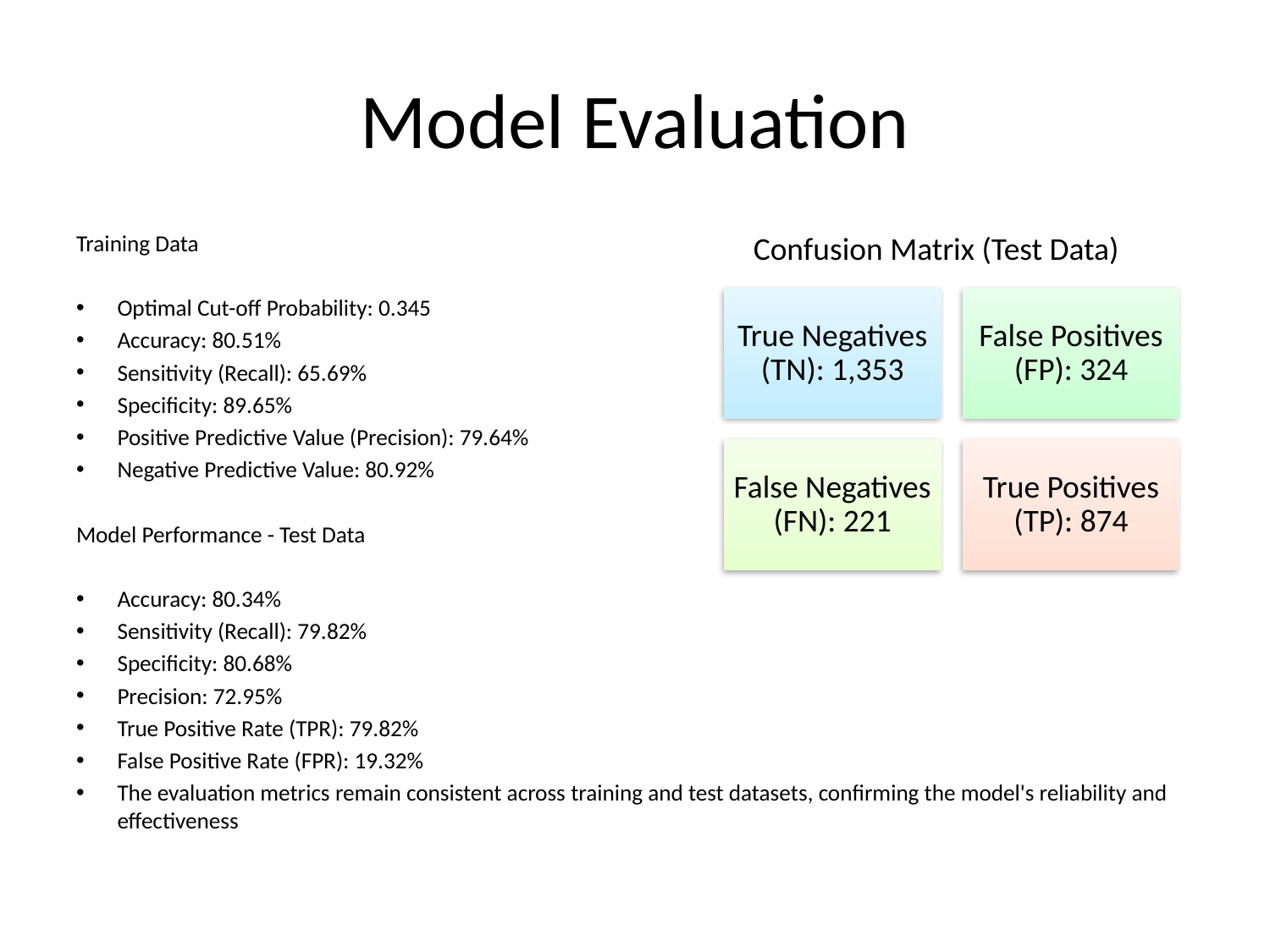

# Model Evaluation
Training Data

Optimal Cut-off Probability: 0.345
Accuracy: 80.51%
Sensitivity (Recall): 65.69%
Specificity: 89.65%
Positive Predictive Value (Precision): 79.64%
Negative Predictive Value: 80.92%

Model Performance - Test Data

Accuracy: 80.34%
Sensitivity (Recall): 79.82%
Specificity: 80.68%
Precision: 72.95%
True Positive Rate (TPR): 79.82%
False Positive Rate (FPR): 19.32%
The evaluation metrics remain consistent across training and test datasets, confirming the model's reliability and effectiveness
Confusion Matrix (Test Data)
True Negatives (TN): 1,353
False Positives (FP): 324
False Negatives (FN): 221
True Positives (TP): 874